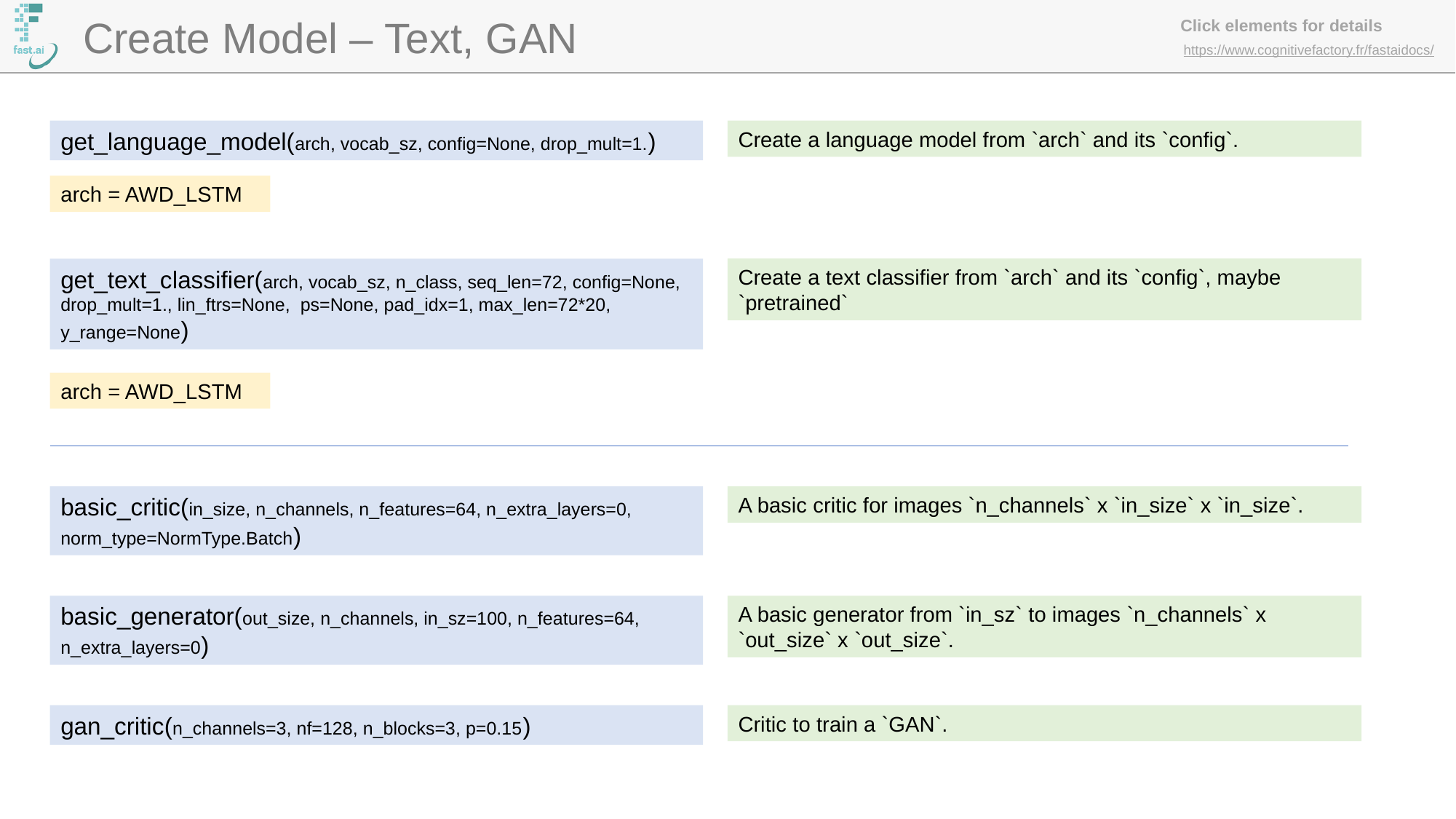

Create Model – Text, GAN
get_language_model(arch, vocab_sz, config=None, drop_mult=1.)
Create a language model from `arch` and its `config`.
arch = AWD_LSTM
get_text_classifier(arch, vocab_sz, n_class, seq_len=72, config=None, drop_mult=1., lin_ftrs=None,  ps=None, pad_idx=1, max_len=72*20, y_range=None)
Create a text classifier from `arch` and its `config`, maybe `pretrained`
arch = AWD_LSTM
basic_critic(in_size, n_channels, n_features=64, n_extra_layers=0, norm_type=NormType.Batch)
A basic critic for images `n_channels` x `in_size` x `in_size`.
basic_generator(out_size, n_channels, in_sz=100, n_features=64, n_extra_layers=0)
A basic generator from `in_sz` to images `n_channels` x `out_size` x `out_size`.
gan_critic(n_channels=3, nf=128, n_blocks=3, p=0.15)
Critic to train a `GAN`.